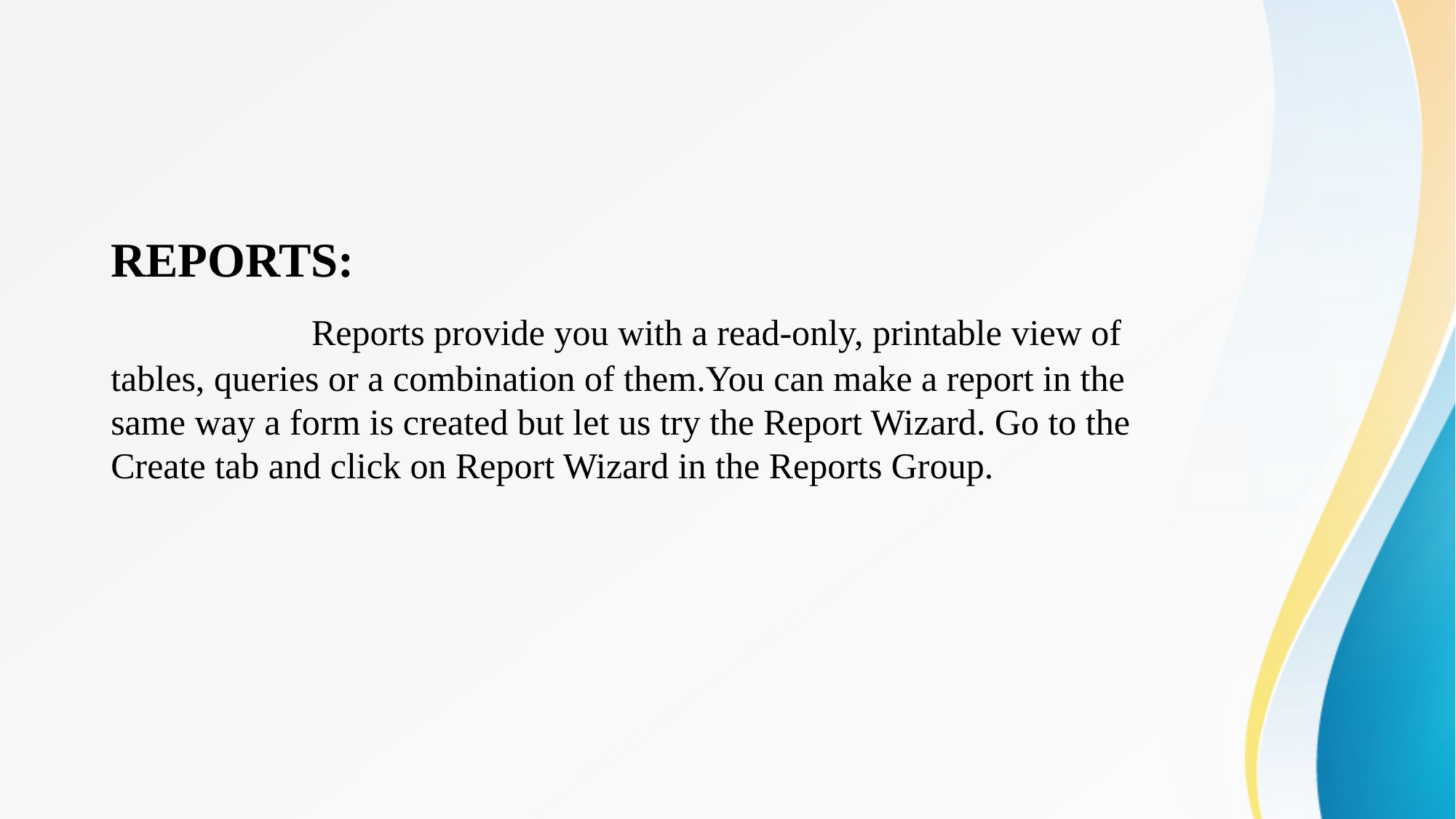

REPORTS:
               Reports provide you with a read-only, printable view of tables, queries or a combination of them.You can make a report in the same way a form is created but let us try the Report Wizard. Go to the Create tab and click on Report Wizard in the Reports Group.